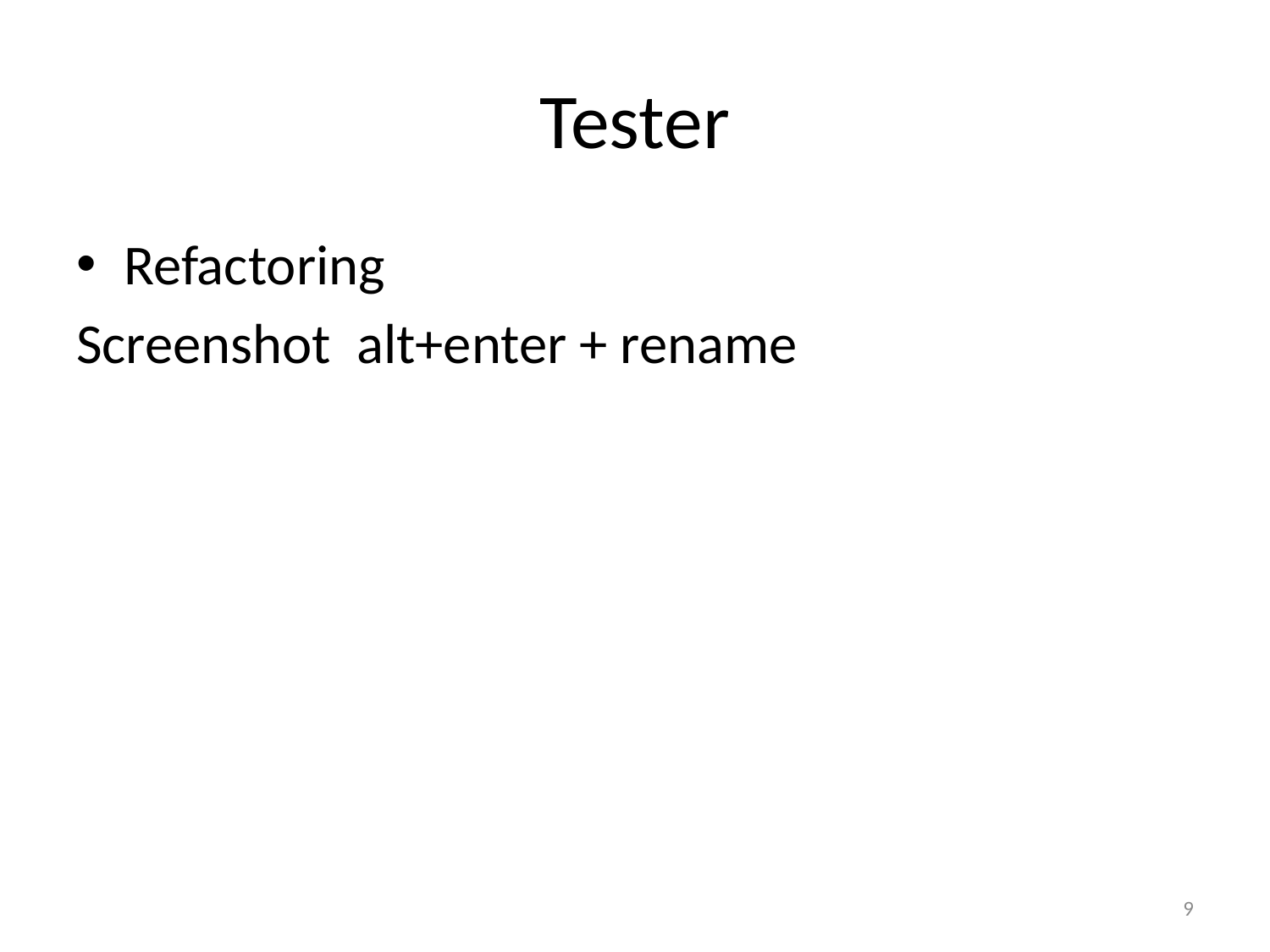

# Tester
Refactoring
Screenshot  alt+enter + rename
9